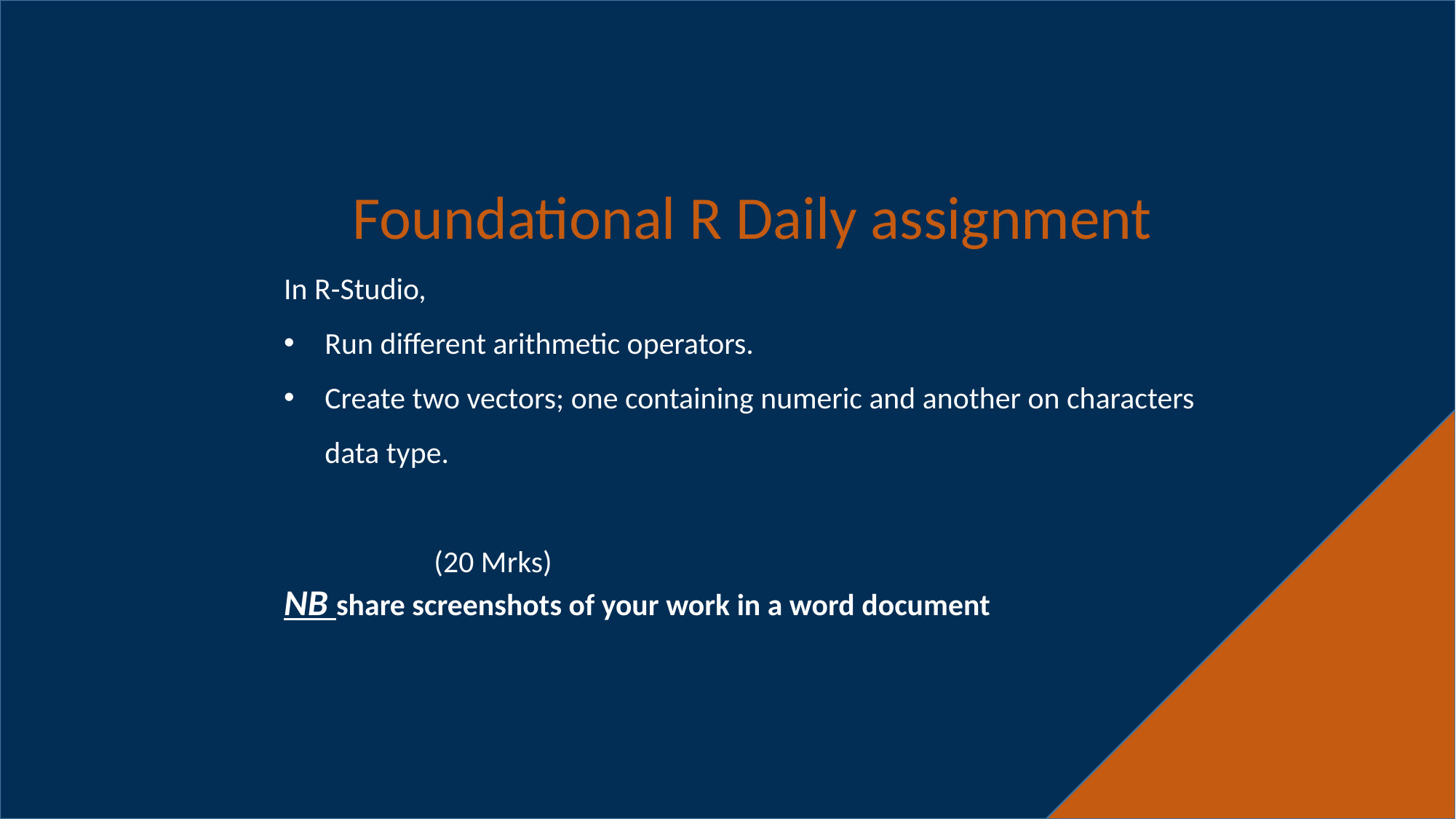

Foundational R Daily assignment
In R-Studio,
Run different arithmetic operators.
Create two vectors; one containing numeric and another on characters data type.									 							(20 Mrks)
NB share screenshots of your work in a word document